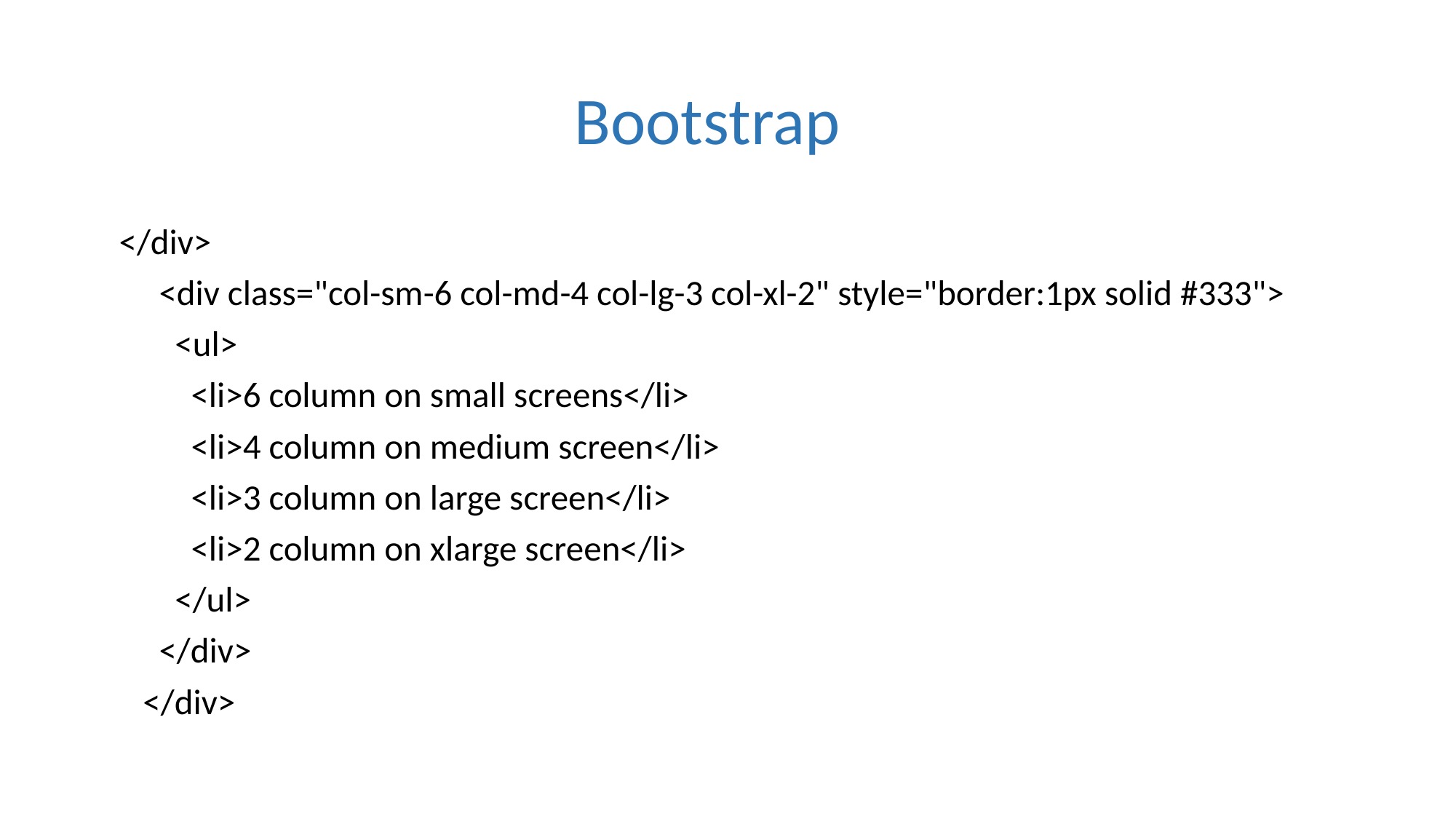

# Bootstrap
 </div>
      <div class="col-sm-6 col-md-4 col-lg-3 col-xl-2" style="border:1px solid #333">
        <ul>
          <li>6 column on small screens</li>
          <li>4 column on medium screen</li>
          <li>3 column on large screen</li>
          <li>2 column on xlarge screen</li>
        </ul>
      </div>
    </div>